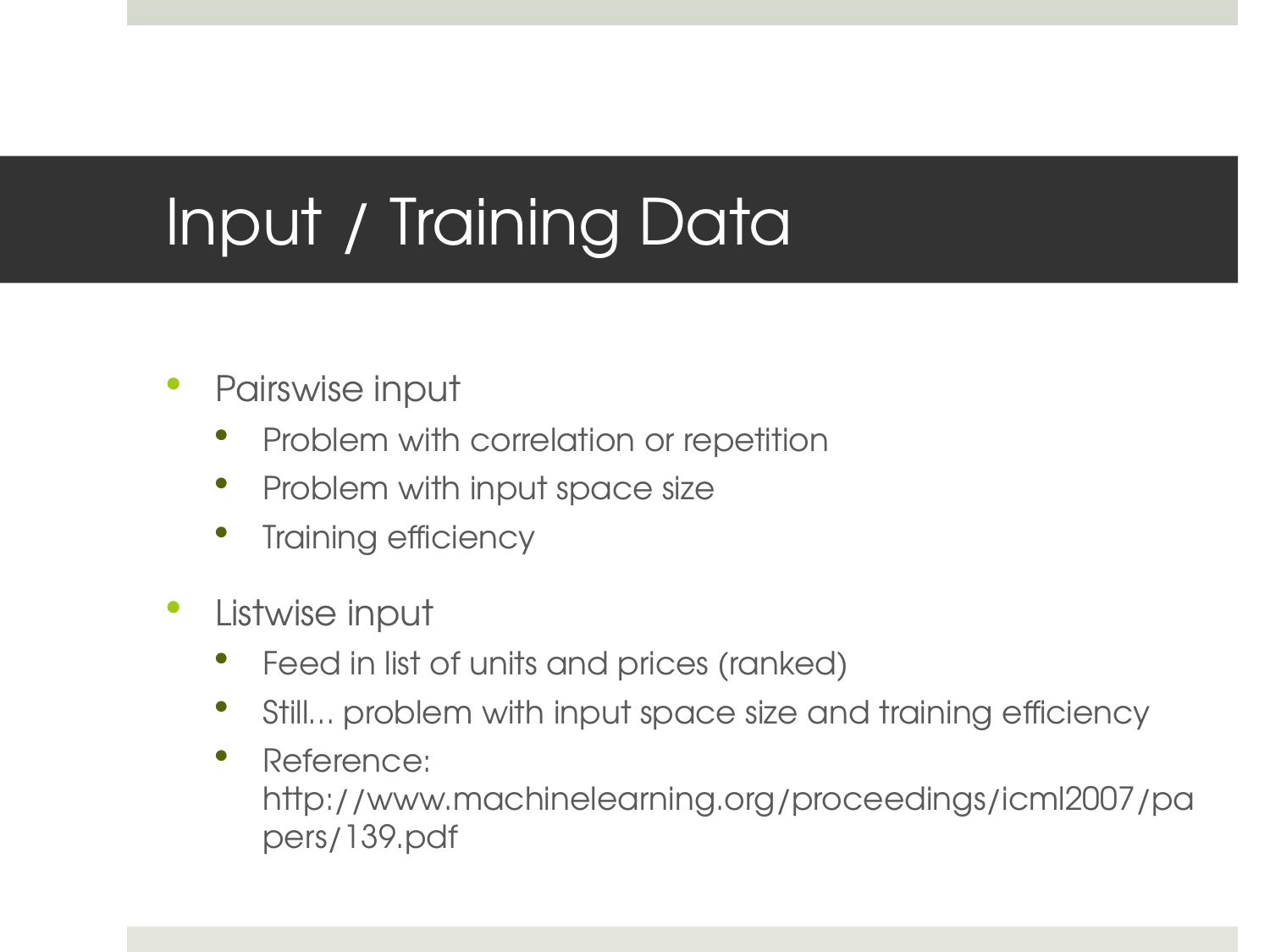

# Input / Training Data
Pairswise input
Problem with correlation or repetition
Problem with input space size
Training efficiency
Listwise input
Feed in list of units and prices (ranked)
Still… problem with input space size and training efficiency
Reference: http://www.machinelearning.org/proceedings/icml2007/papers/139.pdf